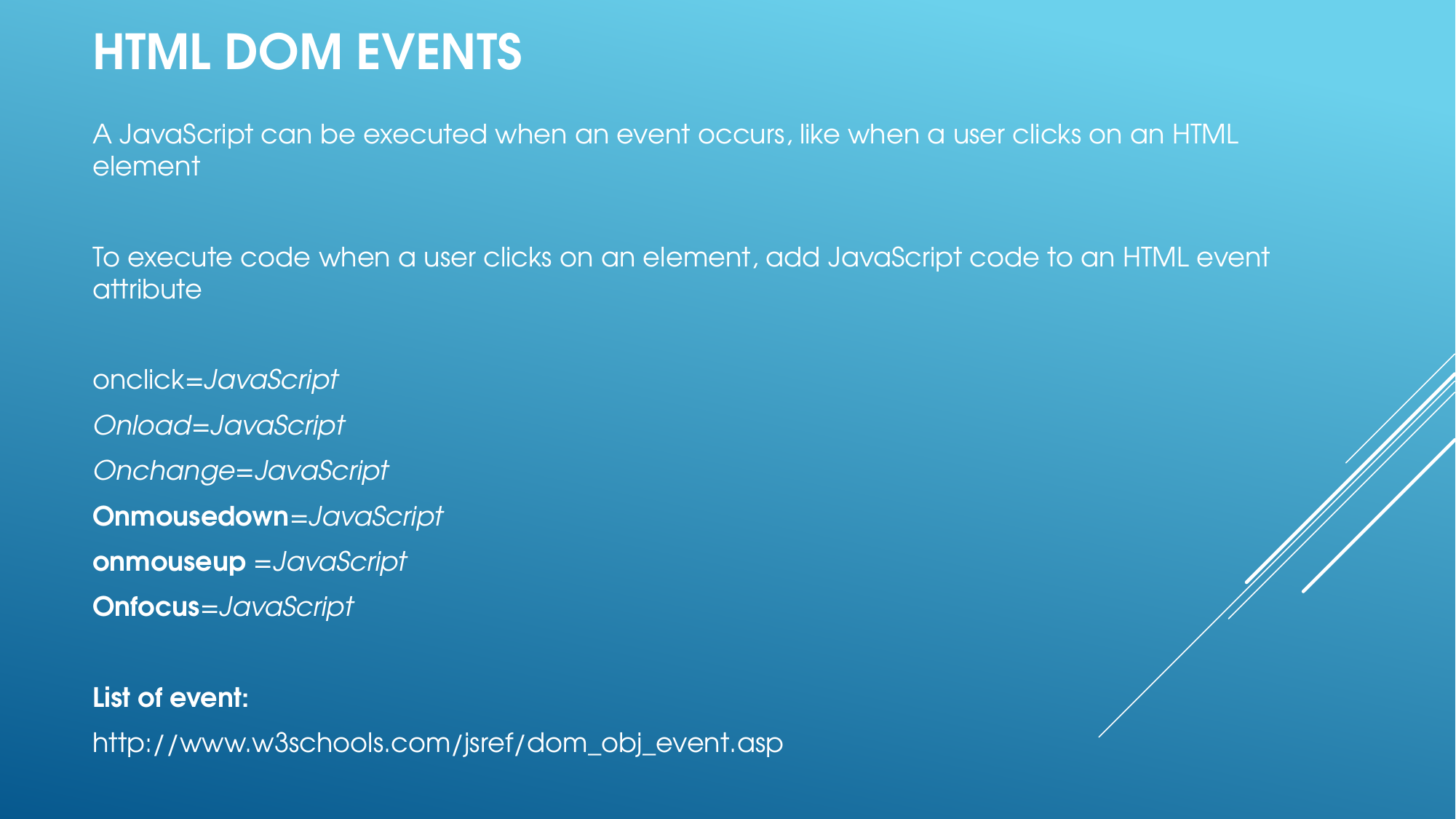

# HTML DOM Events
A JavaScript can be executed when an event occurs, like when a user clicks on an HTML element

To execute code when a user clicks on an element, add JavaScript code to an HTML event attribute

onclick=JavaScript
Onload=JavaScript
Onchange=JavaScript
Onmousedown=JavaScript
onmouseup =JavaScript
Onfocus=JavaScript

List of event:
http://www.w3schools.com/jsref/dom_obj_event.asp